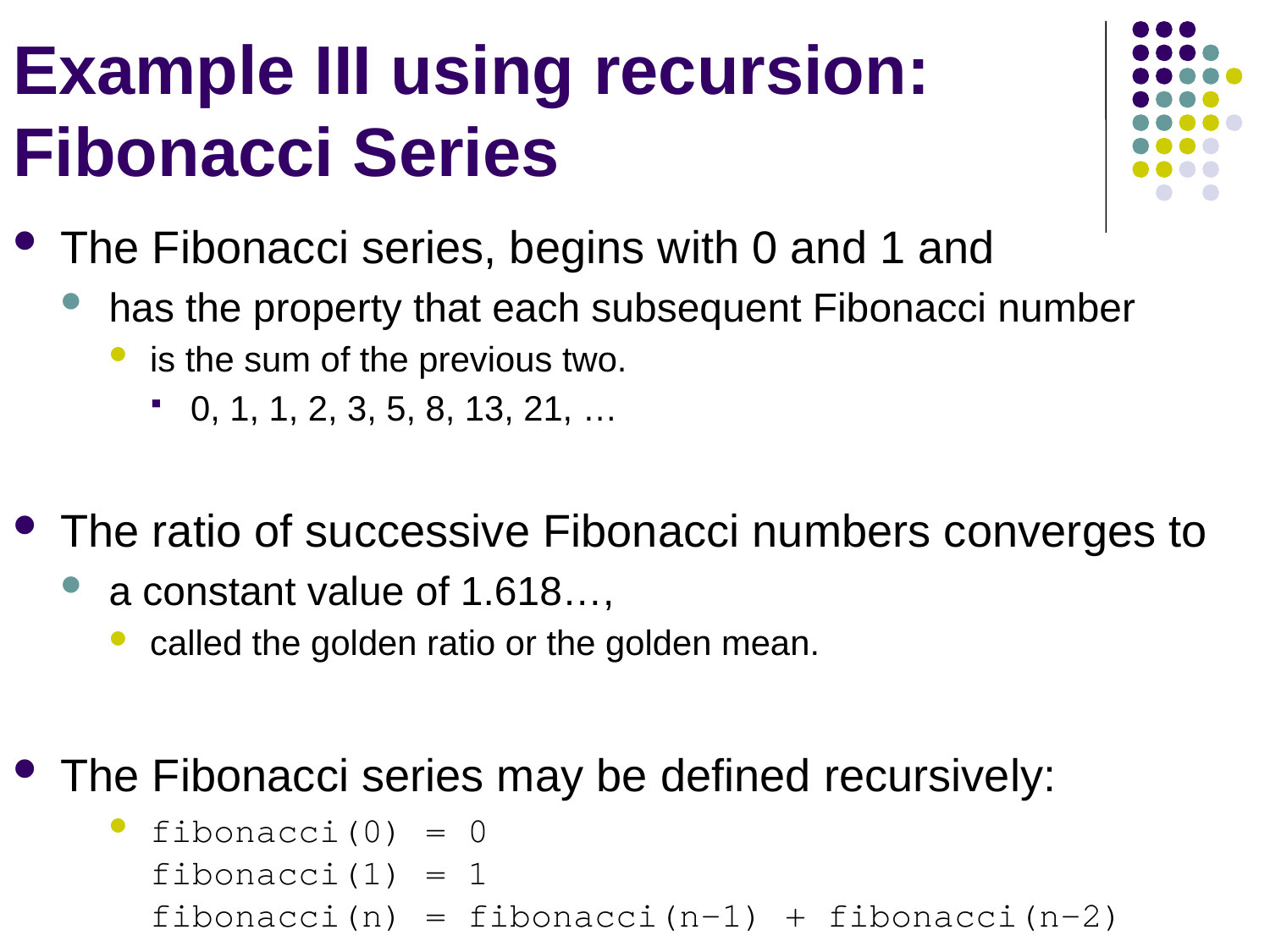

# Example III using recursion: Fibonacci Series
The Fibonacci series, begins with 0 and 1 and
has the property that each subsequent Fibonacci number
is the sum of the previous two.
0, 1, 1, 2, 3, 5, 8, 13, 21, …

The ratio of successive Fibonacci numbers converges to
a constant value of 1.618…,
called the golden ratio or the golden mean.

The Fibonacci series may be defined recursively:
fibonacci(0) = 0
fibonacci(1) = 1
fibonacci(n) = fibonacci(n–1) + fibonacci(n–2)